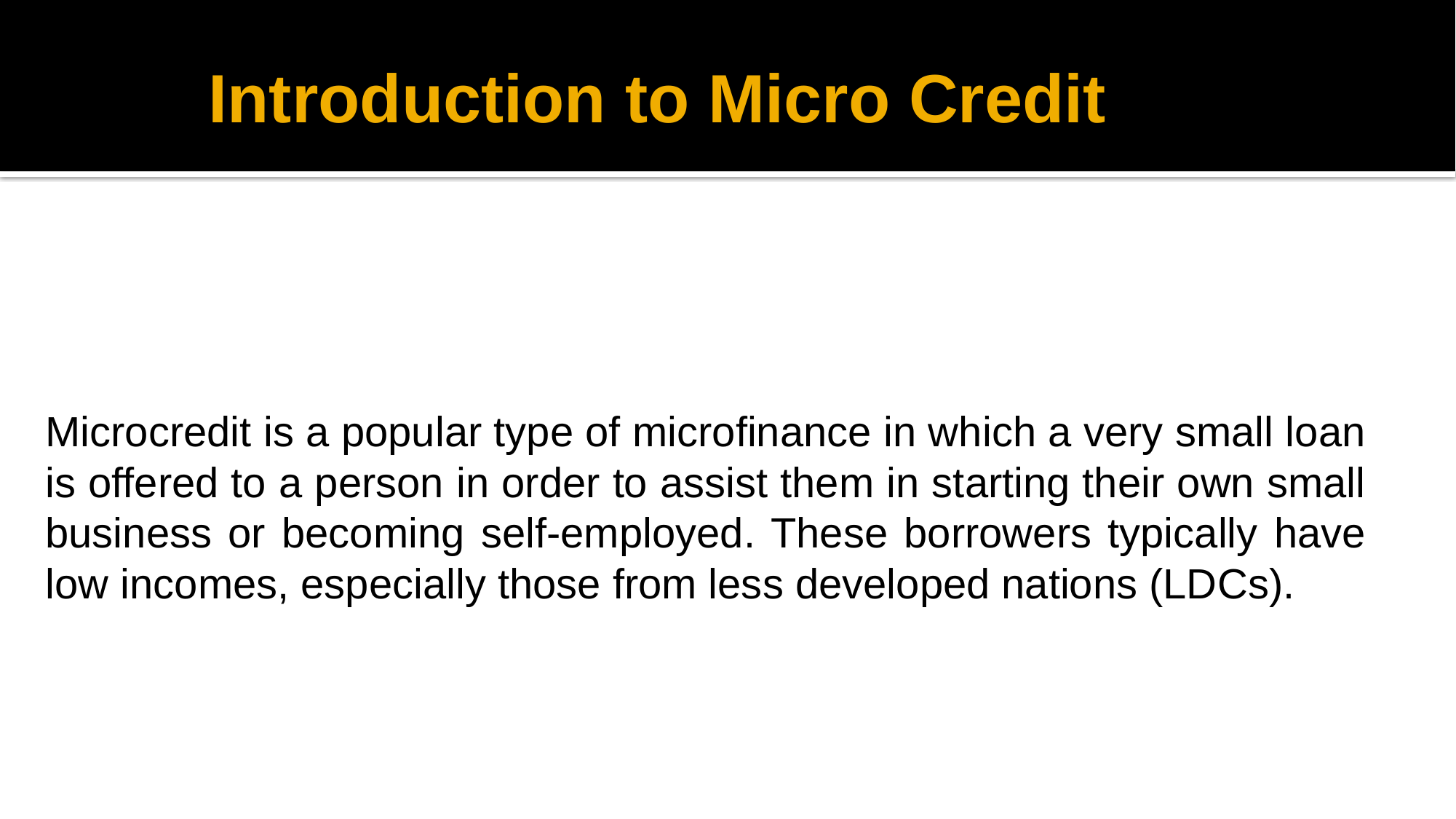

# Introduction to Micro Credit

Microcredit is a popular type of microfinance in which a very small loan is offered to a person in order to assist them in starting their own small business or becoming self-employed. These borrowers typically have low incomes, especially those from less developed nations (LDCs).